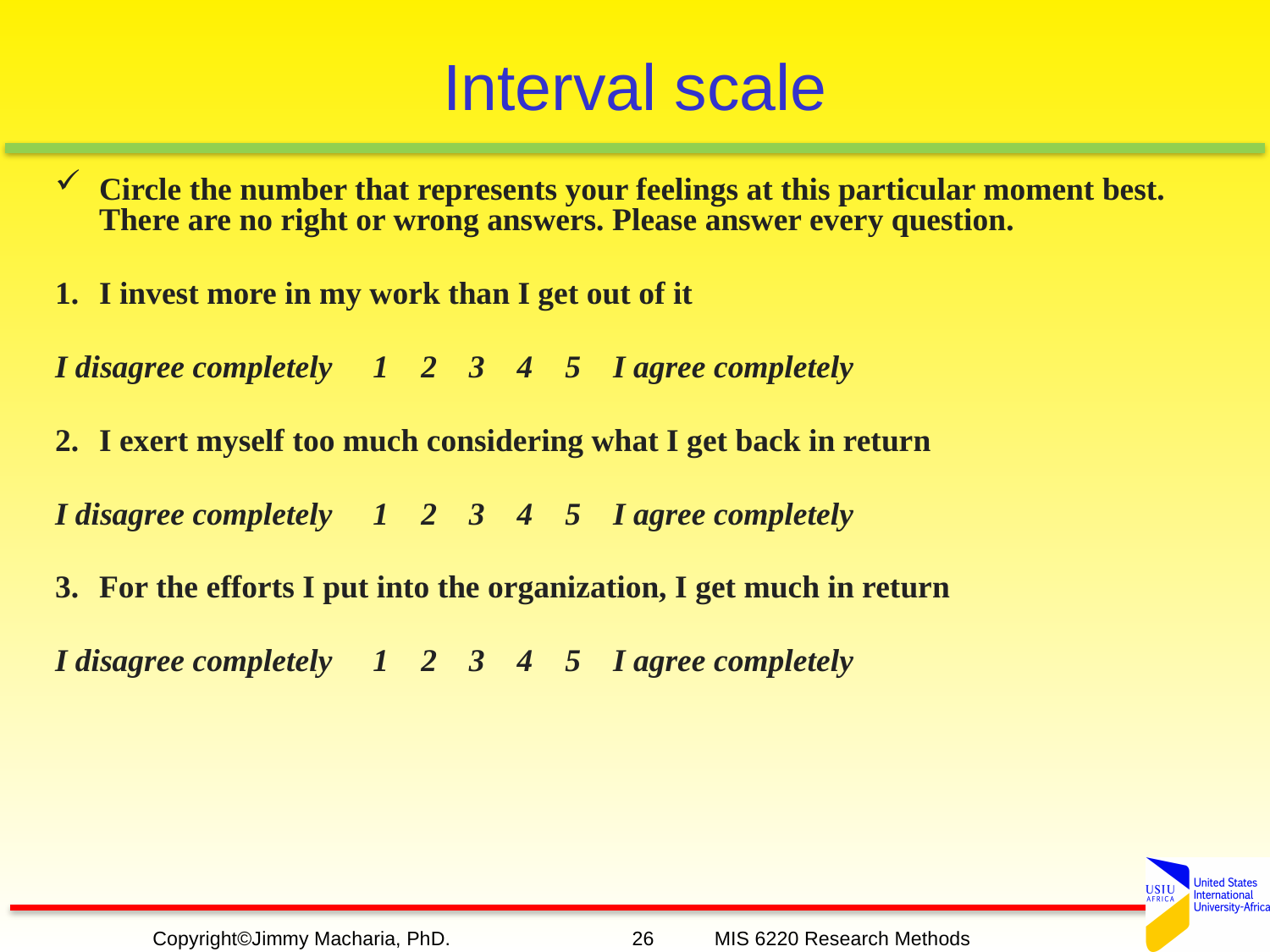

# Interval scale
Circle the number that represents your feelings at this particular moment best. There are no right or wrong answers. Please answer every question.

1.	I invest more in my work than I get out of it

I disagree completely     1    2    3    4    5    I agree completely

2. 	I exert myself too much considering what I get back in return

I disagree completely     1    2    3    4    5    I agree completely

3. 	For the efforts I put into the organization, I get much in return

I disagree completely     1    2    3    4    5    I agree completely